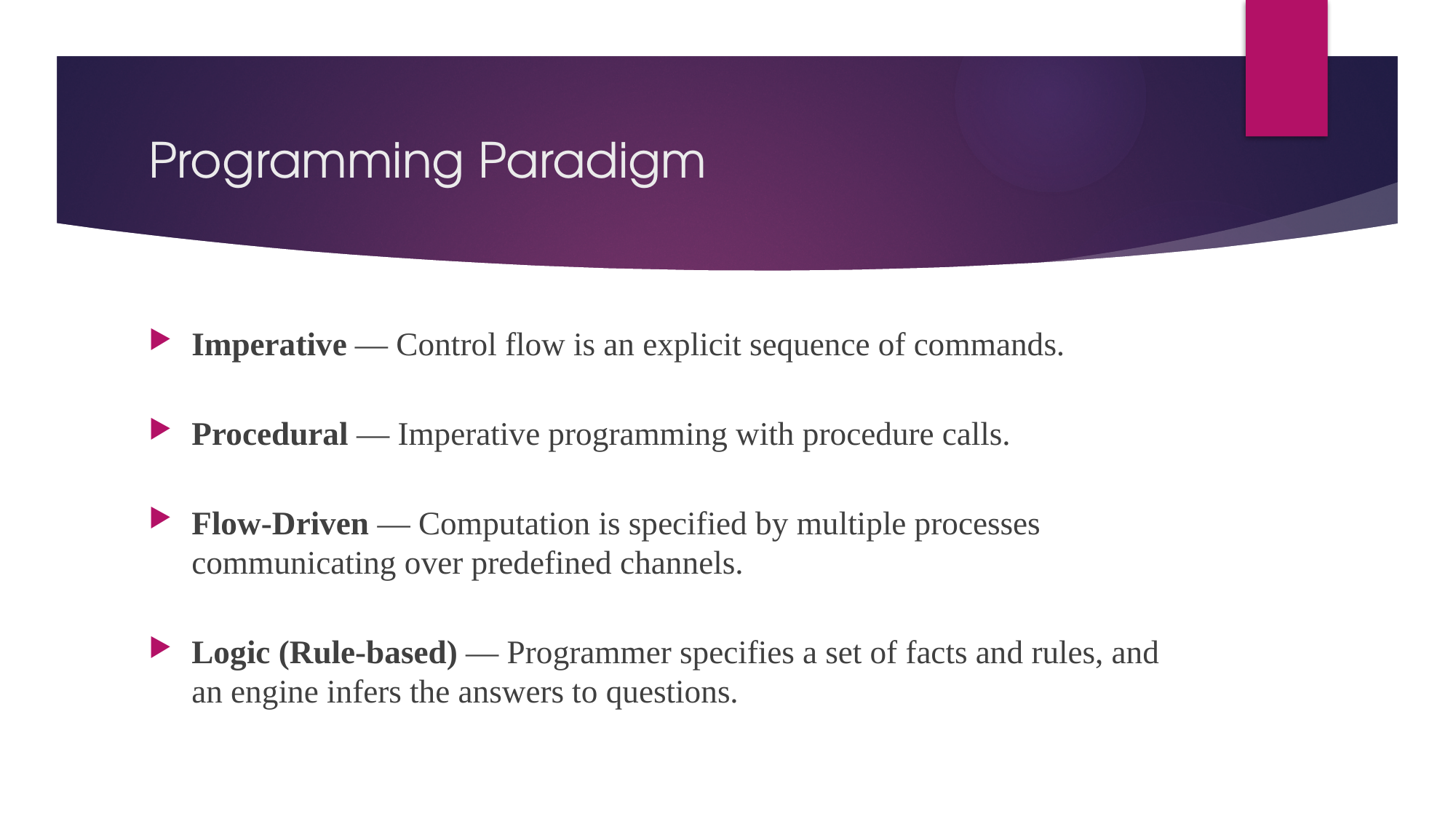

# Programming Paradigm

Imperative — Control flow is an explicit sequence of commands.

Procedural — Imperative programming with procedure calls.

Flow-Driven — Computation is specified by multiple processes communicating over predefined channels.

Logic (Rule-based) — Programmer specifies a set of facts and rules, and an engine infers the answers to questions.